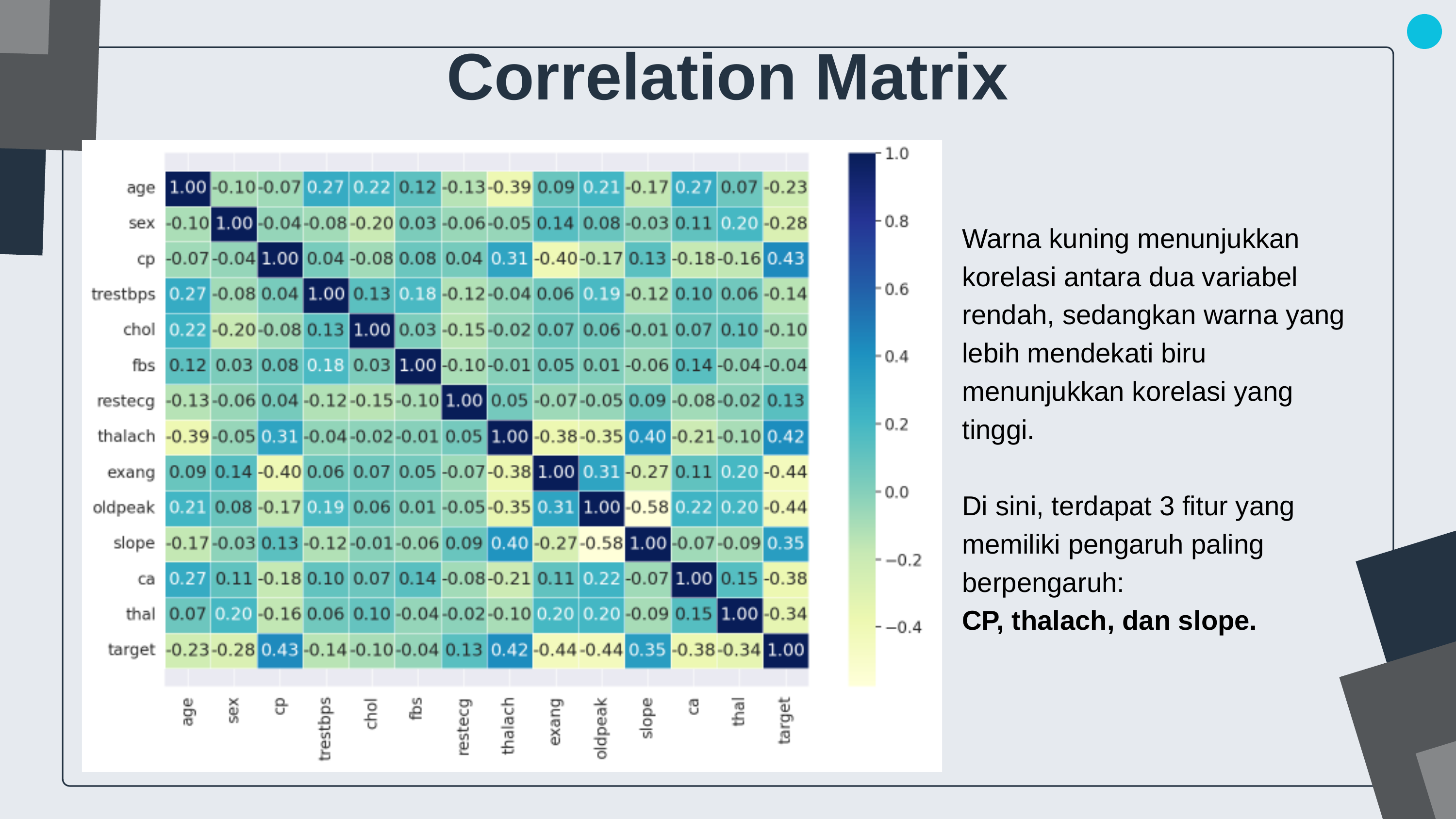

Correlation Matrix

Warna kuning menunjukkan korelasi antara dua variabel rendah, sedangkan warna yang lebih mendekati biru menunjukkan korelasi yang tinggi.

Di sini, terdapat 3 fitur yang memiliki pengaruh paling berpengaruh:
CP, thalach, dan slope.